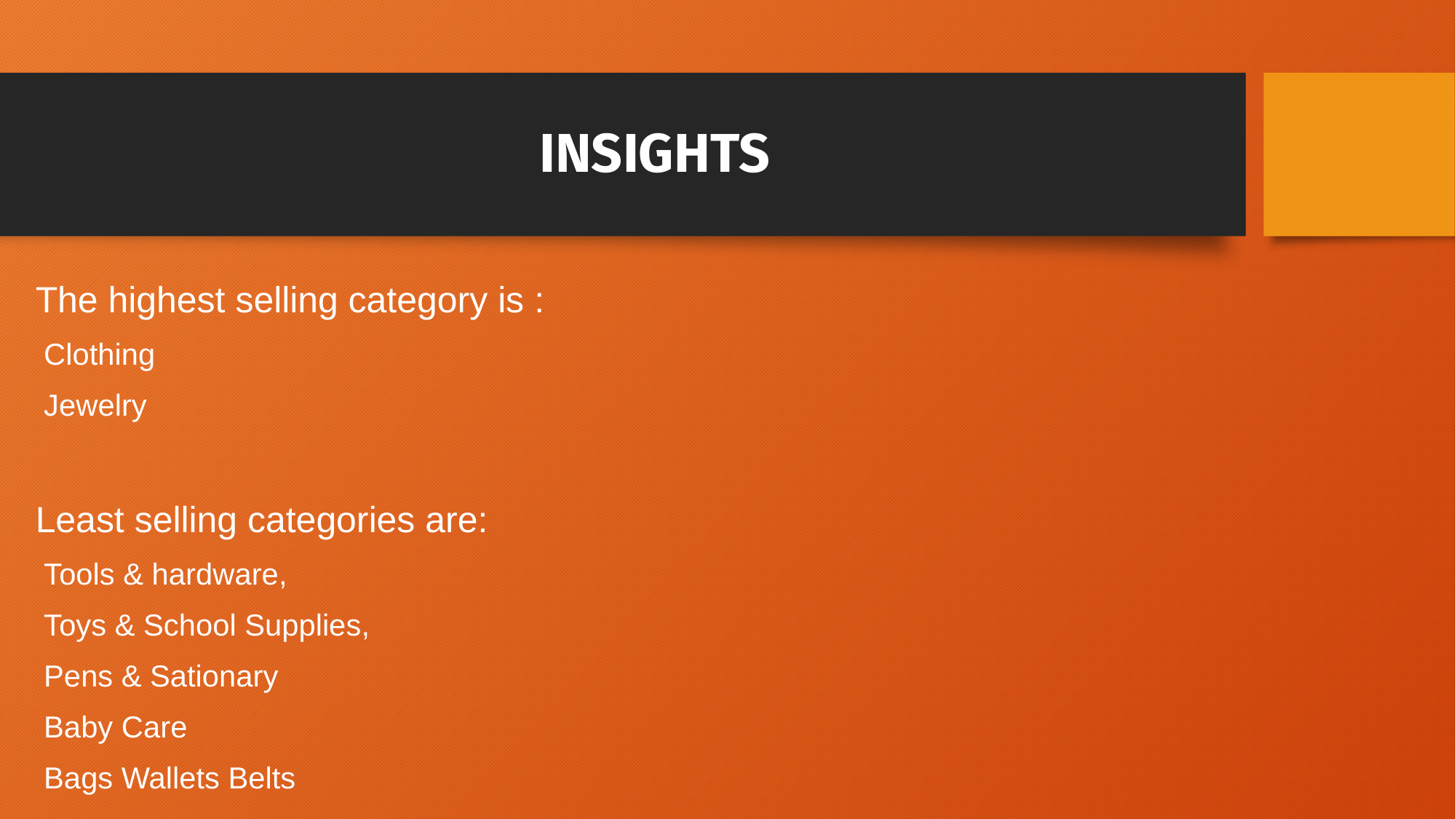

# INSIGHTS
The highest selling category is :
 Clothing
 Jewelry

Least selling categories are:
 Tools & hardware,
 Toys & School Supplies,
 Pens & Sationary
 Baby Care
 Bags Wallets Belts